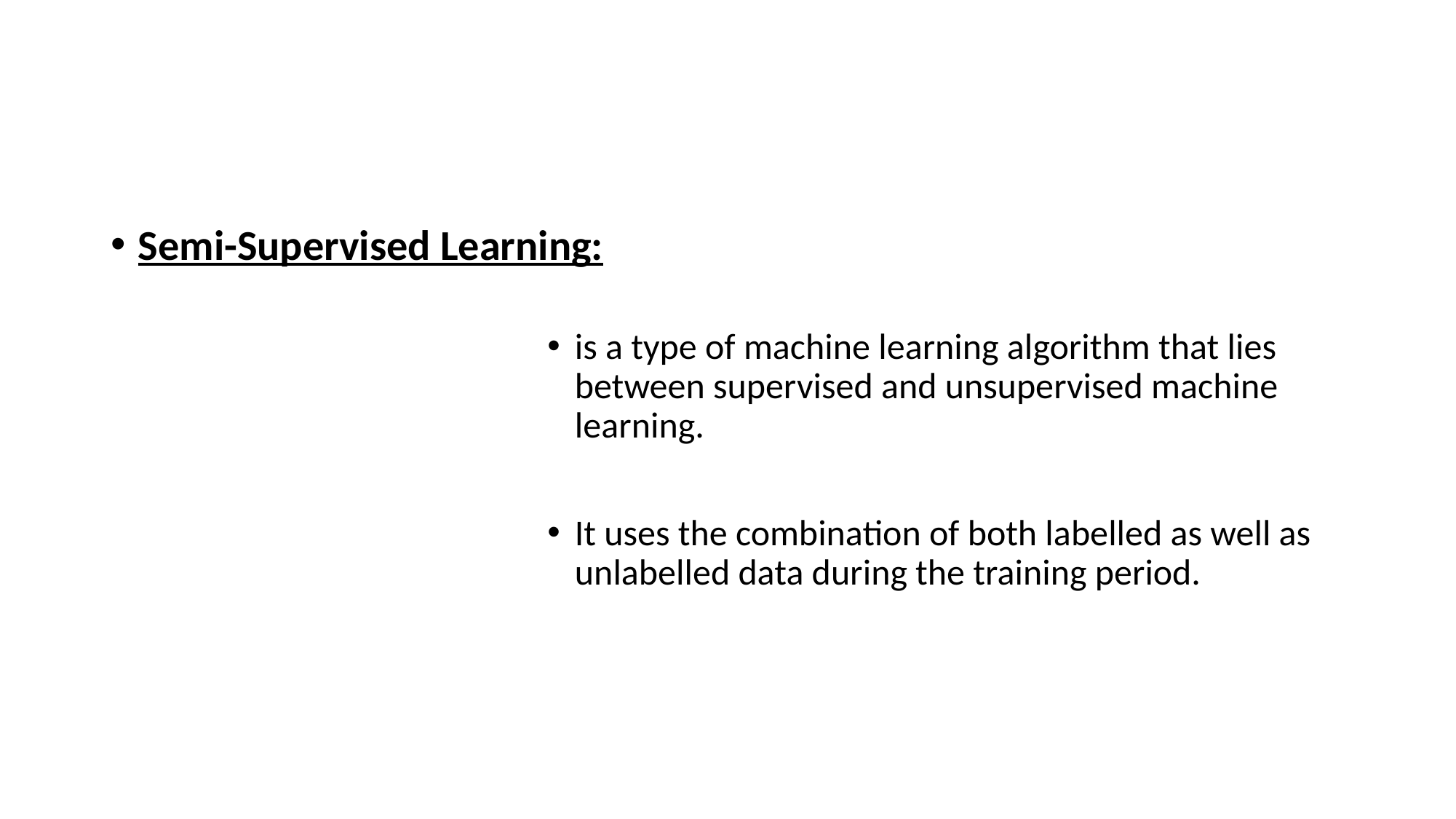

#
Semi-Supervised Learning:

is a type of machine learning algorithm that lies between supervised and unsupervised machine learning.

It uses the combination of both labelled as well as unlabelled data during the training period.